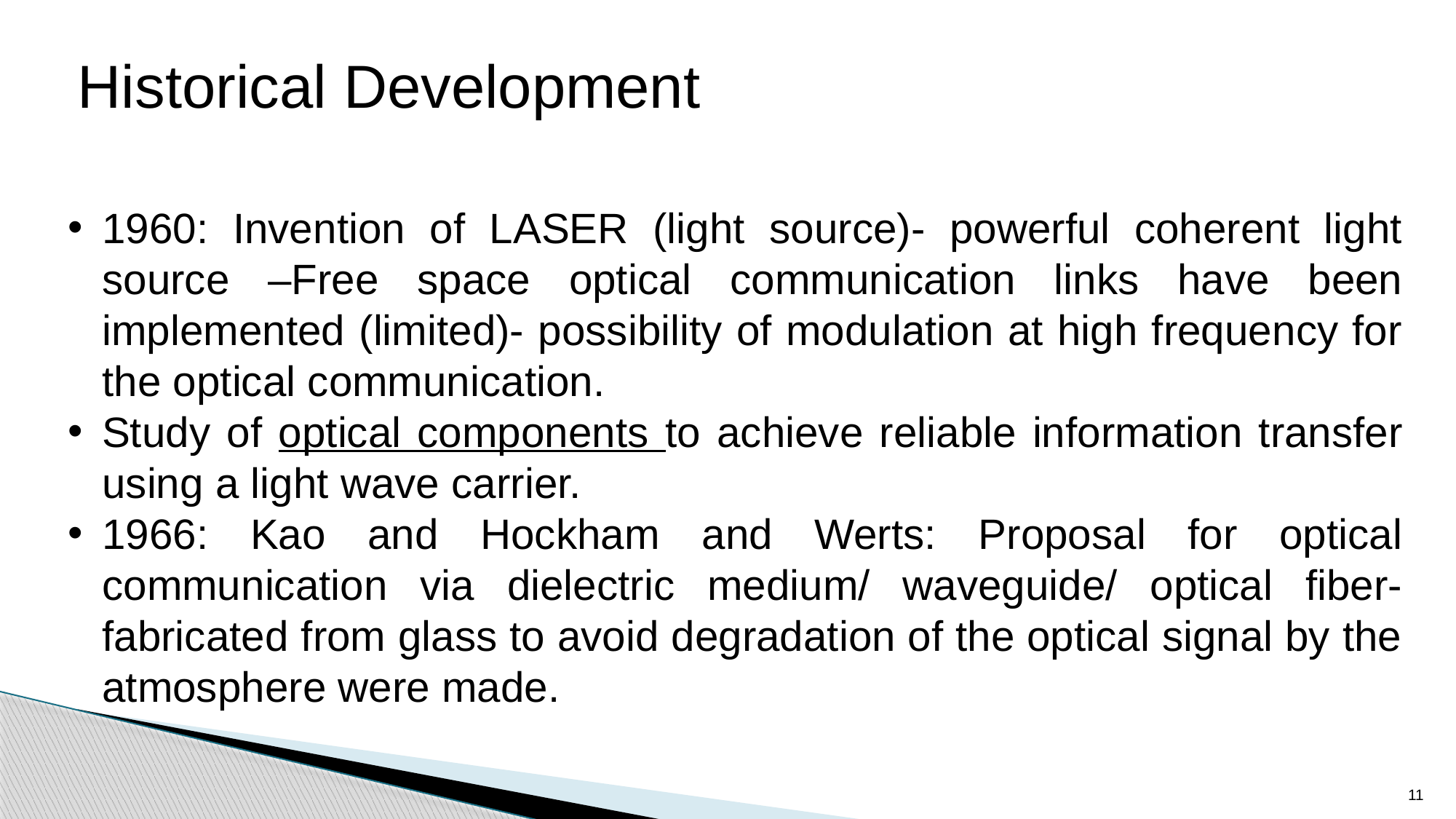

Historical Development
1960: Invention of LASER (light source)- powerful coherent light source –Free space optical communication links have been implemented (limited)- possibility of modulation at high frequency for the optical communication.
Study of optical components to achieve reliable information transfer using a light wave carrier.
1966: Kao and Hockham and Werts: Proposal for optical communication via dielectric medium/ waveguide/ optical fiber- fabricated from glass to avoid degradation of the optical signal by the atmosphere were made.
11